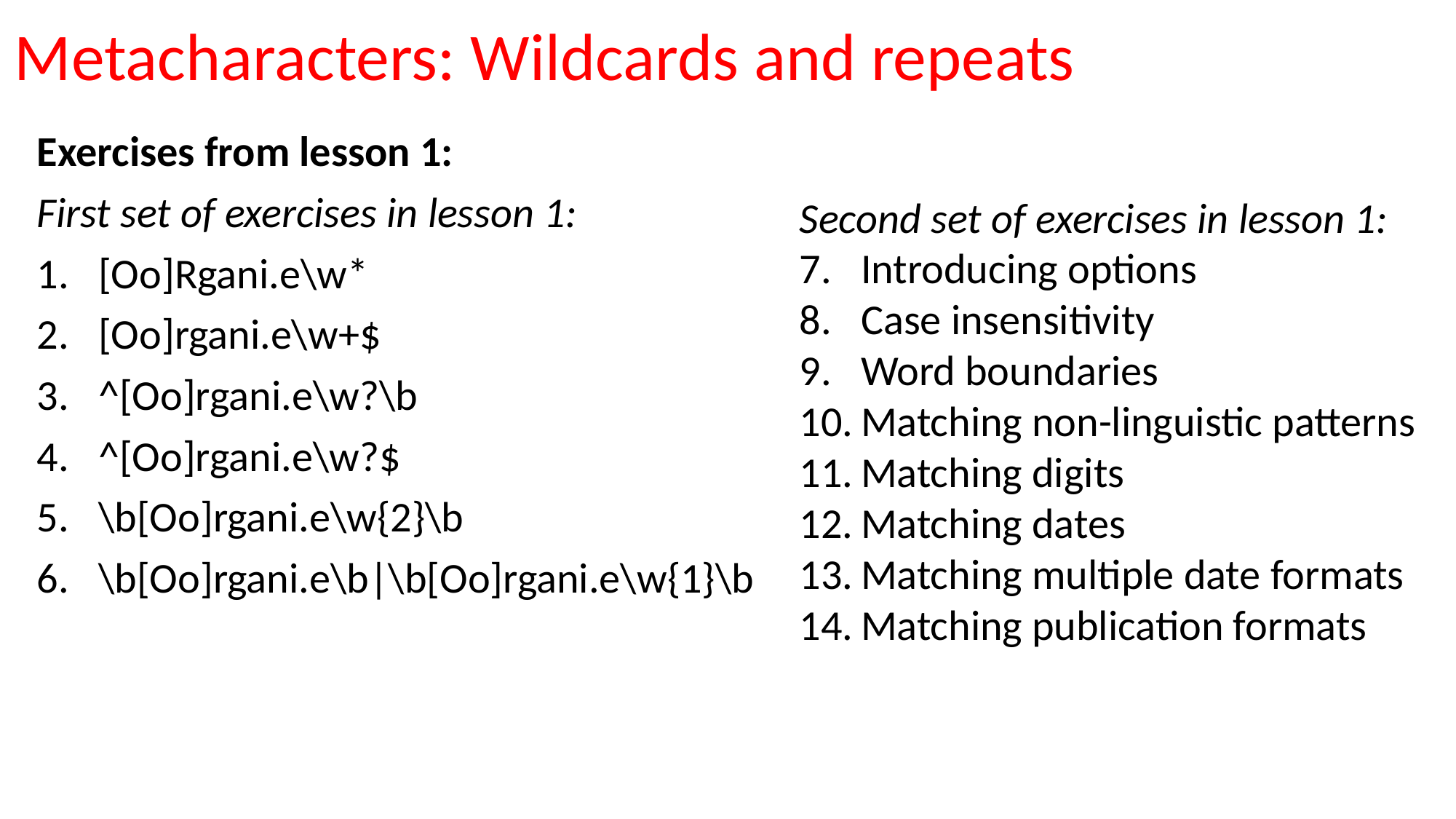

# Metacharacters: Wildcards and repeats
Exercises from lesson 1:
First set of exercises in lesson 1:
[Oo]Rgani.e\w*
[Oo]rgani.e\w+$
^[Oo]rgani.e\w?\b
^[Oo]rgani.e\w?$
\b[Oo]rgani.e\w{2}\b
\b[Oo]rgani.e\b|\b[Oo]rgani.e\w{1}\b

Second set of exercises in lesson 1:
Introducing options
Case insensitivity
Word boundaries
Matching non-linguistic patterns
Matching digits
Matching dates
Matching multiple date formats
Matching publication formats